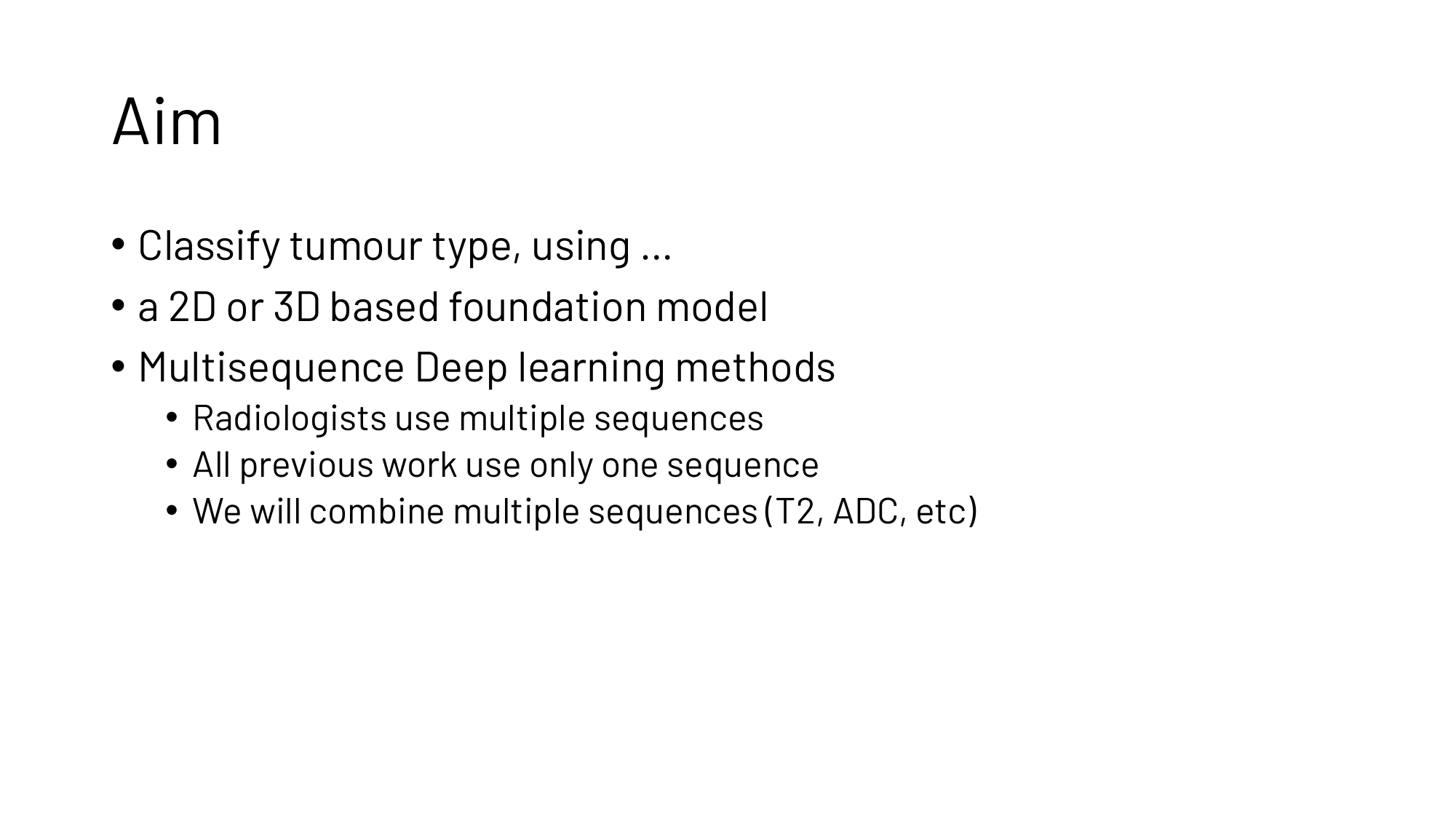

# Aim
Classify tumour type, using …
a 2D or 3D based foundation model
Multisequence Deep learning methods
Radiologists use multiple sequences
All previous work use only one sequence
We will combine multiple sequences (T2, ADC, etc)